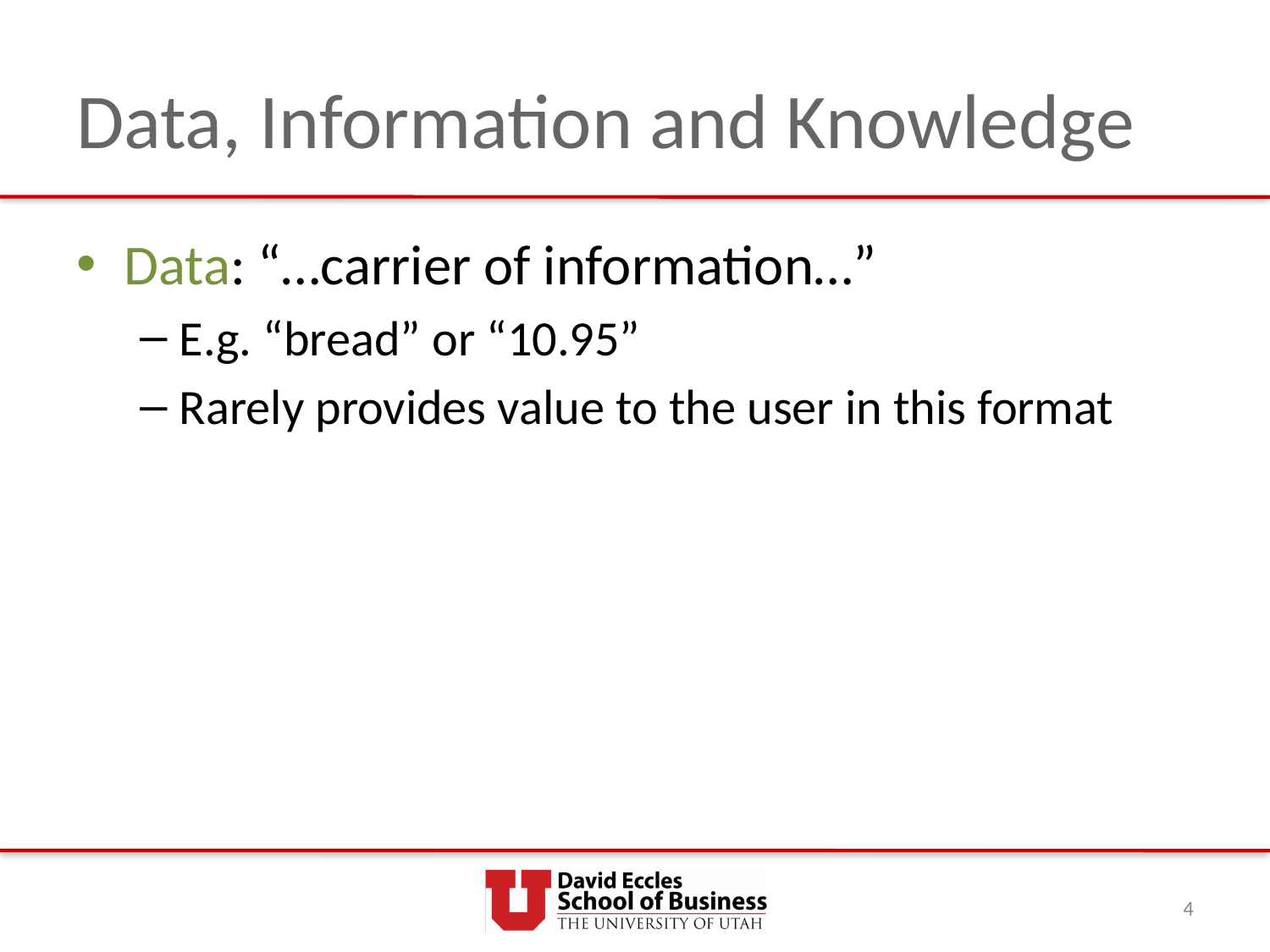

# Data, Information and Knowledge
Data: “…carrier of information…”
E.g. “bread” or “10.95”
Rarely provides value to the user in this format
4